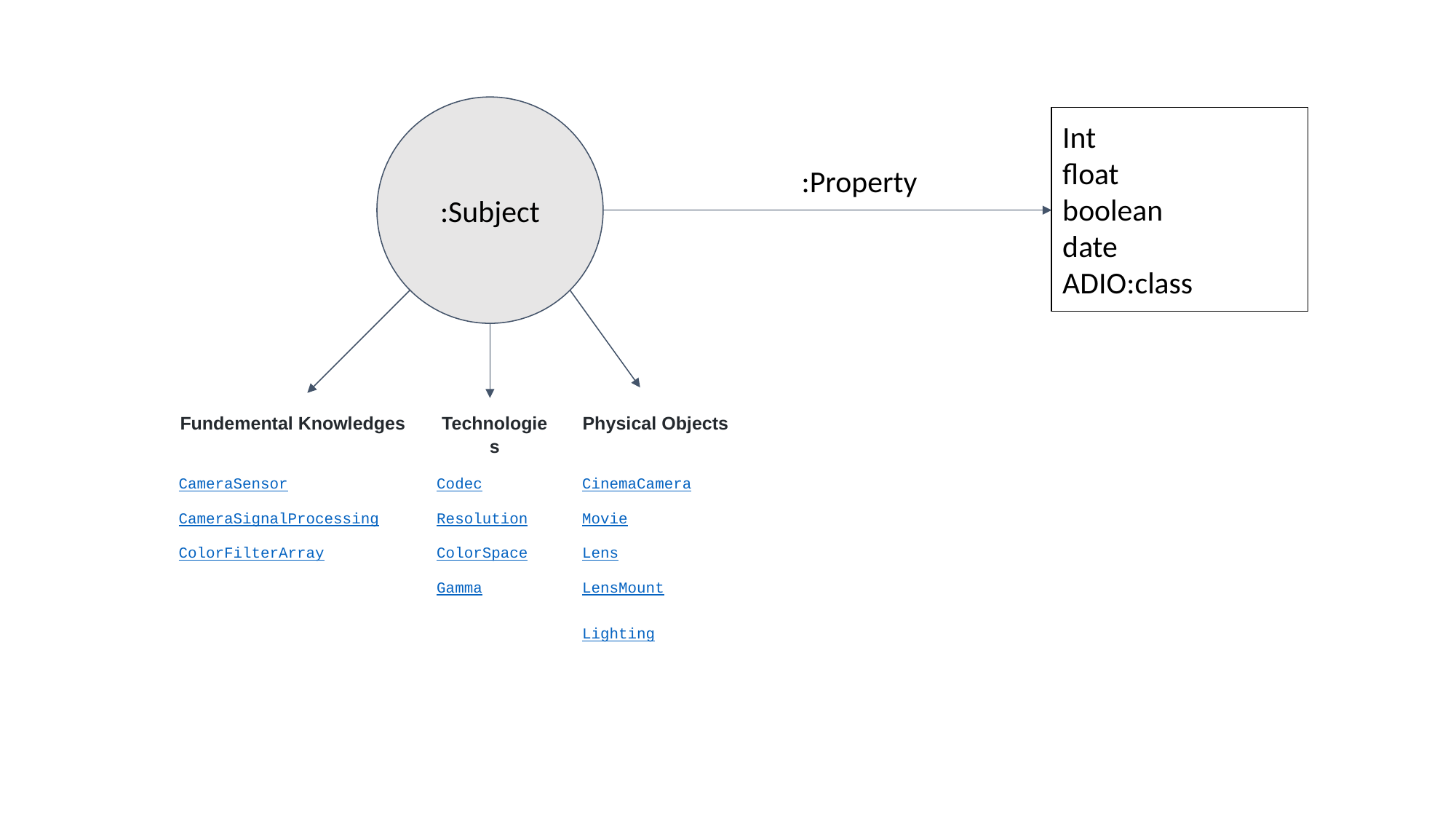

Int
float
boolean
date
ADIO:class
:Property
:Subject
| Fundemental Knowledges | Technologies | Physical Objects |
| --- | --- | --- |
| CameraSensor | Codec | CinemaCamera |
| CameraSignalProcessing | Resolution | Movie |
| ColorFilterArray | ColorSpace | Lens |
|  | Gamma | LensMount |
|  |  | Lighting |